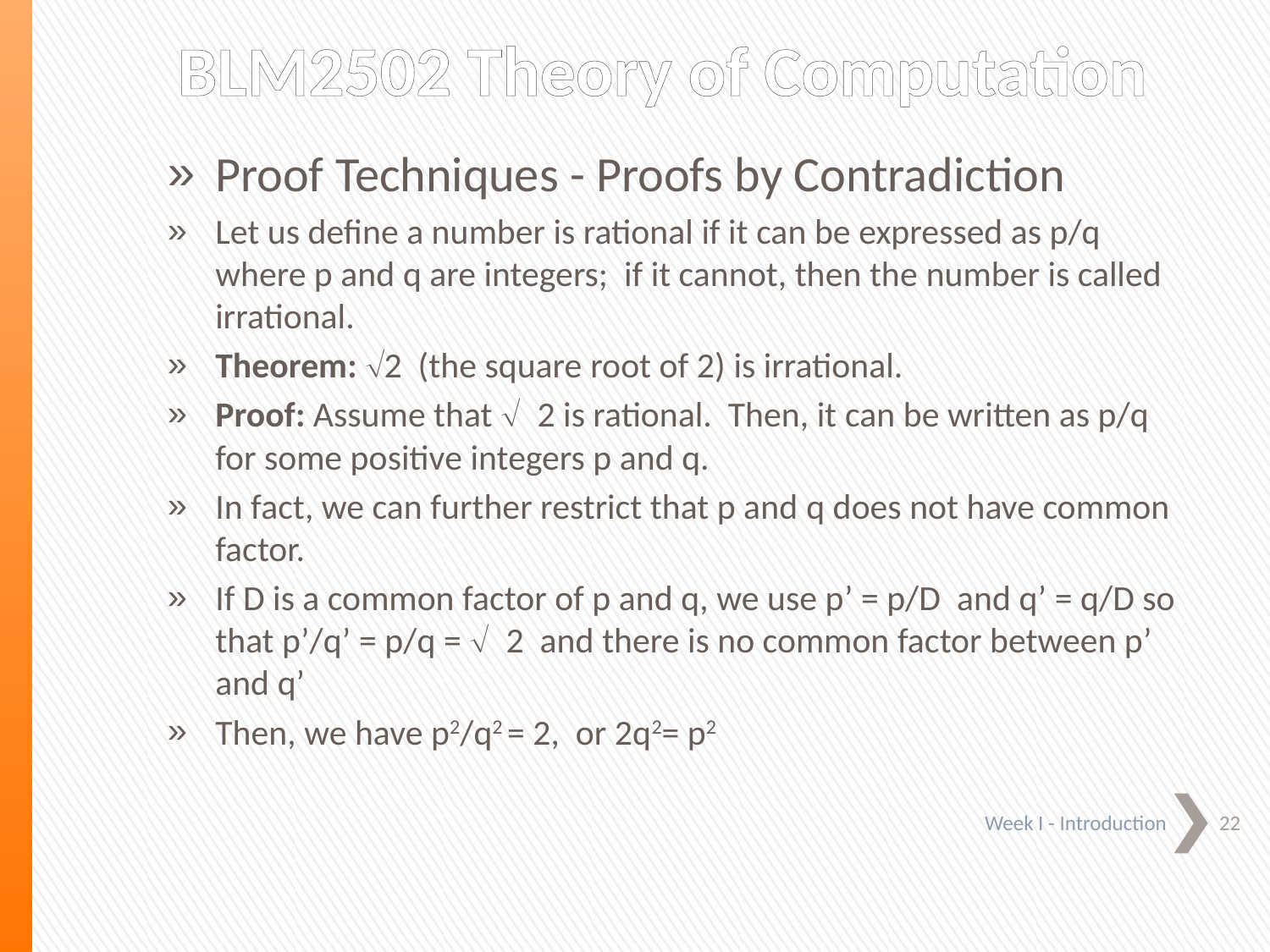

# BLM2502 Theory of Computation
Proof Techniques - Proofs by Contradiction
Let us define a number is rational if it can be expressed as p/q where p and q are integers;  if it cannot, then the number is called irrational.
Theorem: √2  (the square root of 2) is irrational.
Proof: Assume that √ 2 is rational.  Then, it can be written as p/q for some positive integers p and q.
In fact, we can further restrict that p and q does not have common factor.
If D is a common factor of p and q, we use p’ = p/D  and q’ = q/D so that p’/q’ = p/q = √ 2  and there is no common factor between p’ and q’
Then, we have p2/q2 = 2,  or 2q2= p2
22
 Week I - Introduction